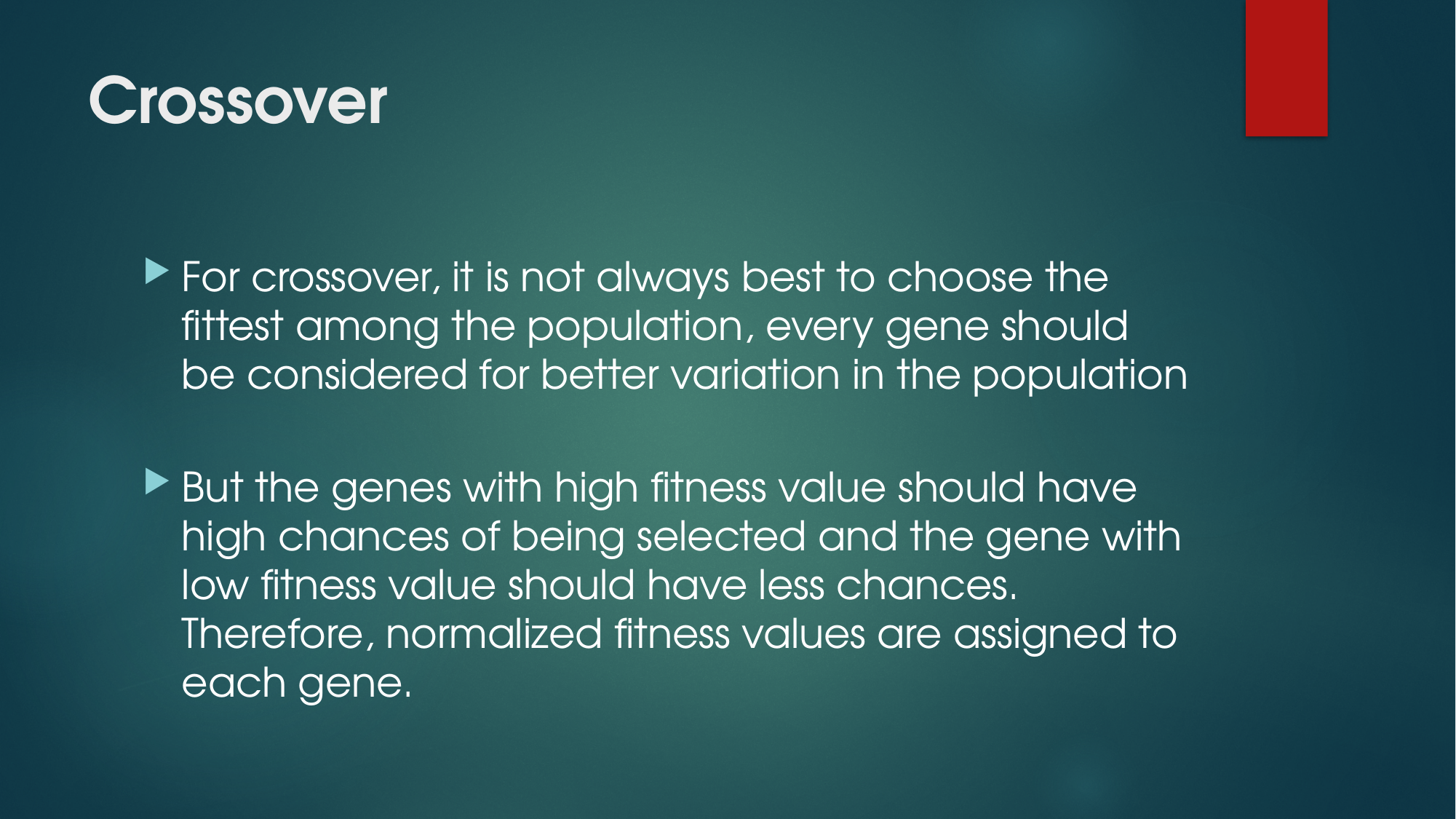

# Crossover
For crossover, it is not always best to choose the fittest among the population, every gene should be considered for better variation in the population

But the genes with high fitness value should have high chances of being selected and the gene with low fitness value should have less chances. Therefore, normalized fitness values are assigned to each gene.